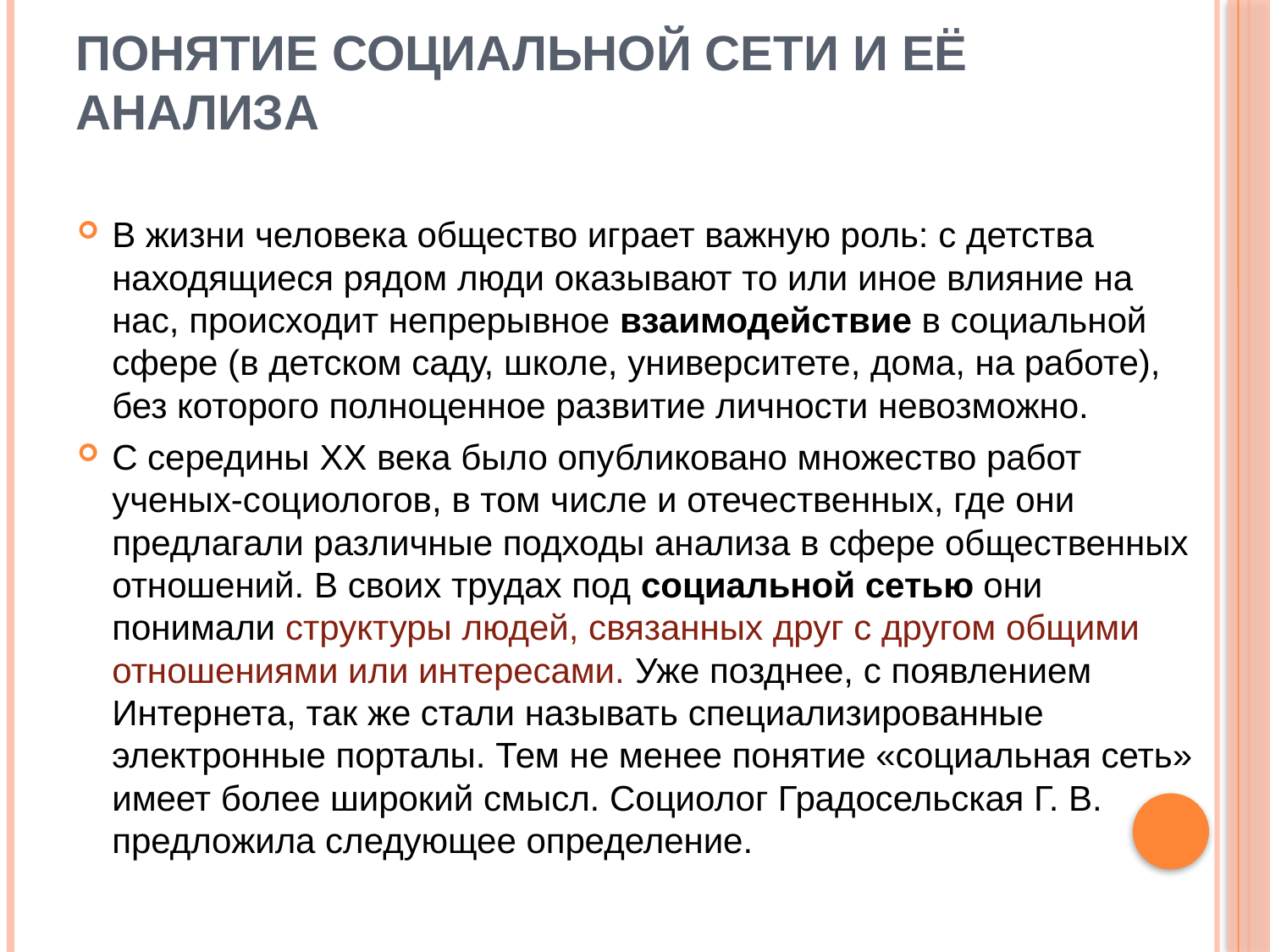

# Понятие социальной сети и её анализа
В жизни человека общество играет важную роль: с детства находящиеся рядом люди оказывают то или иное влияние на нас, происходит непрерывное взаимодействие в социальной сфере (в детском саду, школе, университете, дома, на работе), без которого полноценное развитие личности невозможно.
С середины XX века было опубликовано множество работ ученых-социологов, в том числе и отечественных, где они предлагали различные подходы анализа в сфере общественных отношений. В своих трудах под социальной сетью они понимали структуры людей, связанных друг с другом общими отношениями или интересами. Уже позднее, с появлением Интернета, так же стали называть специализированные электронные порталы. Тем не менее понятие «социальная сеть» имеет более широкий смысл. Социолог Градосельская Г. В. предложила следующее определение.